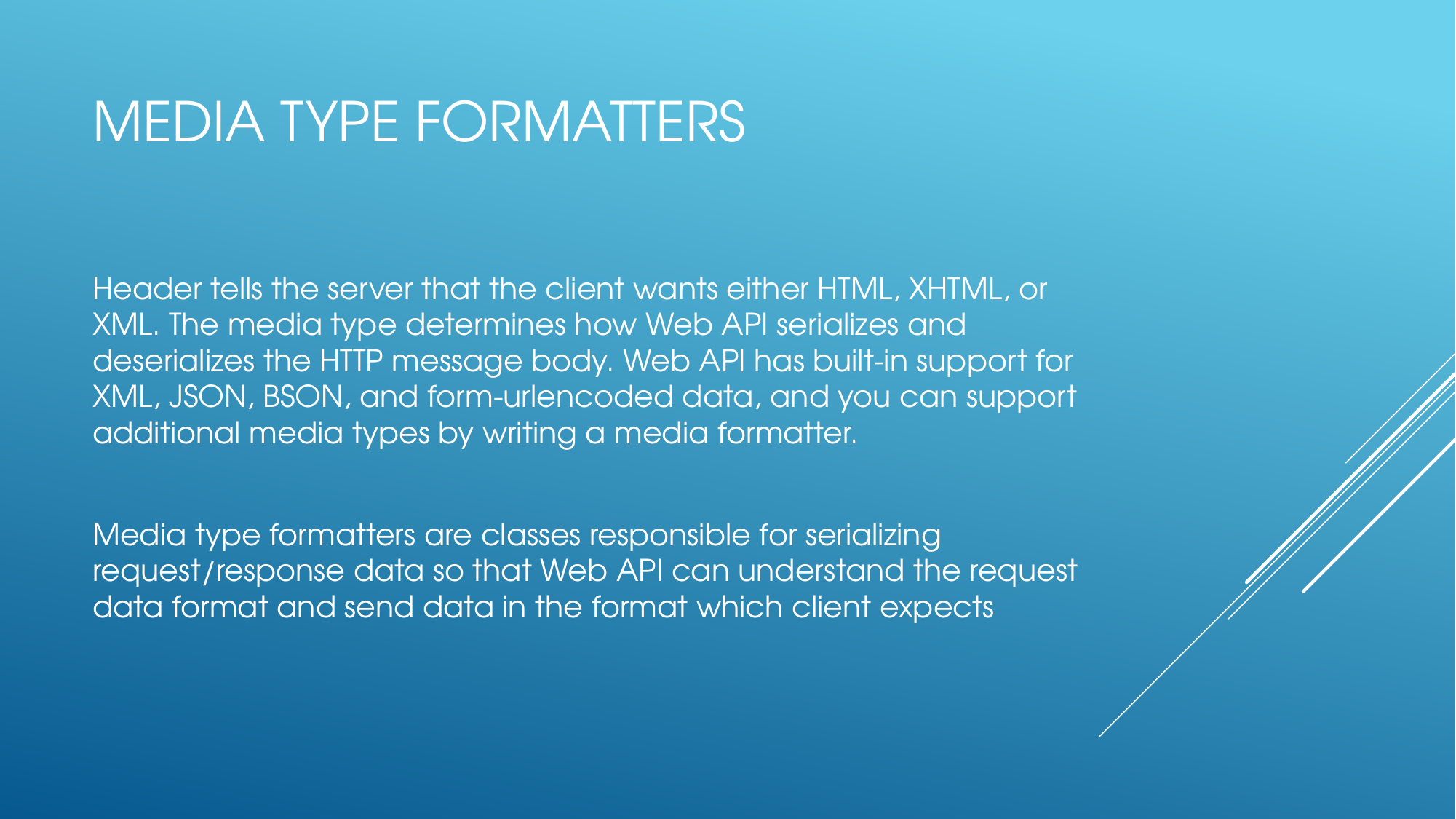

# Media Type Formatters
Header tells the server that the client wants either HTML, XHTML, or XML. The media type determines how Web API serializes and deserializes the HTTP message body. Web API has built-in support for XML, JSON, BSON, and form-urlencoded data, and you can support additional media types by writing a media formatter.

Media type formatters are classes responsible for serializing request/response data so that Web API can understand the request data format and send data in the format which client expects